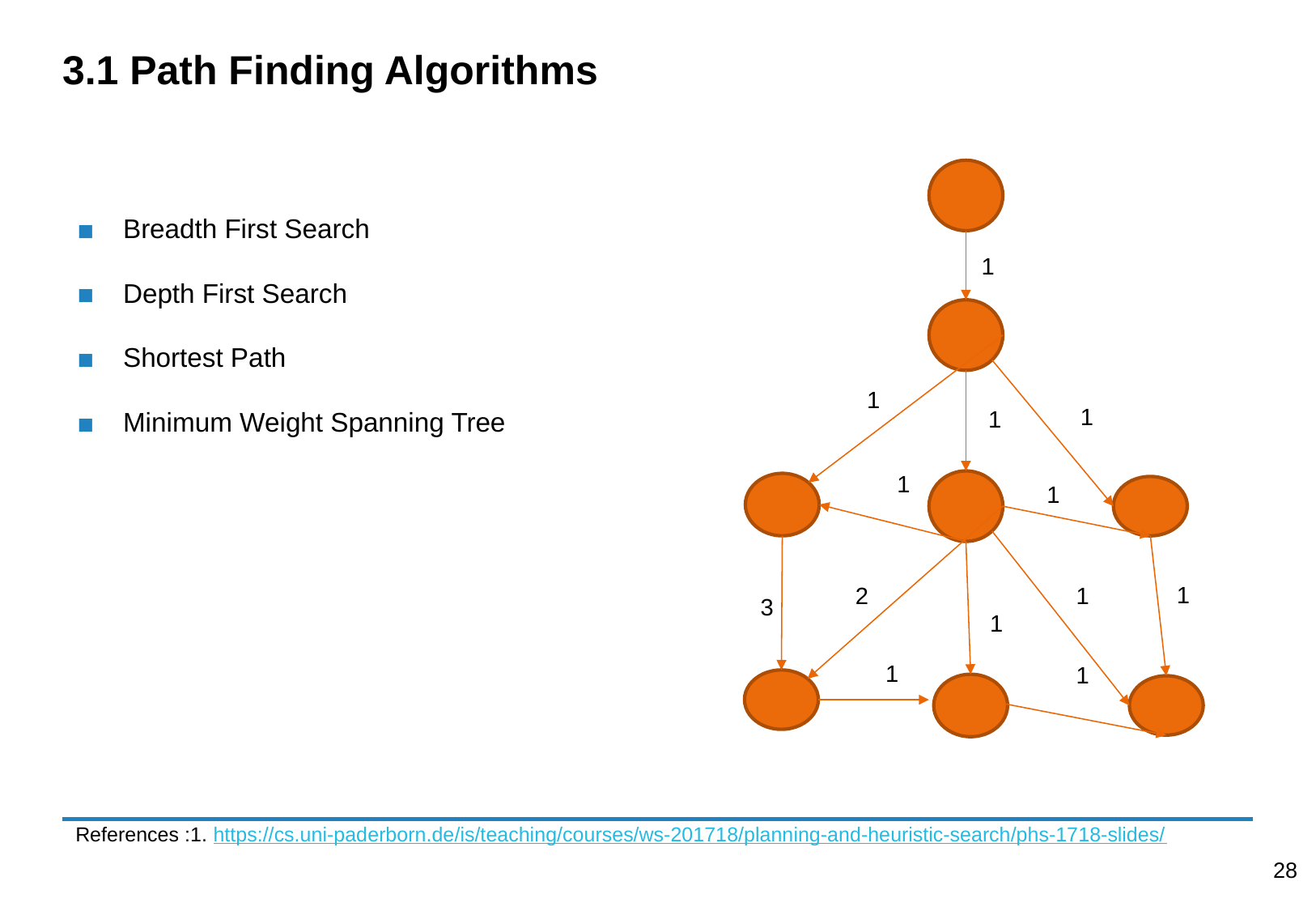

# 3.1 Path Finding Algorithms

Breadth First Search

Depth First Search

Shortest Path

Minimum Weight Spanning Tree

1

1
1
1
1

1

1
1
2
3
1
1
1

References :1. https://cs.uni-paderborn.de/is/teaching/courses/ws-201718/planning-and-heuristic-search/phs-1718-slides/

28